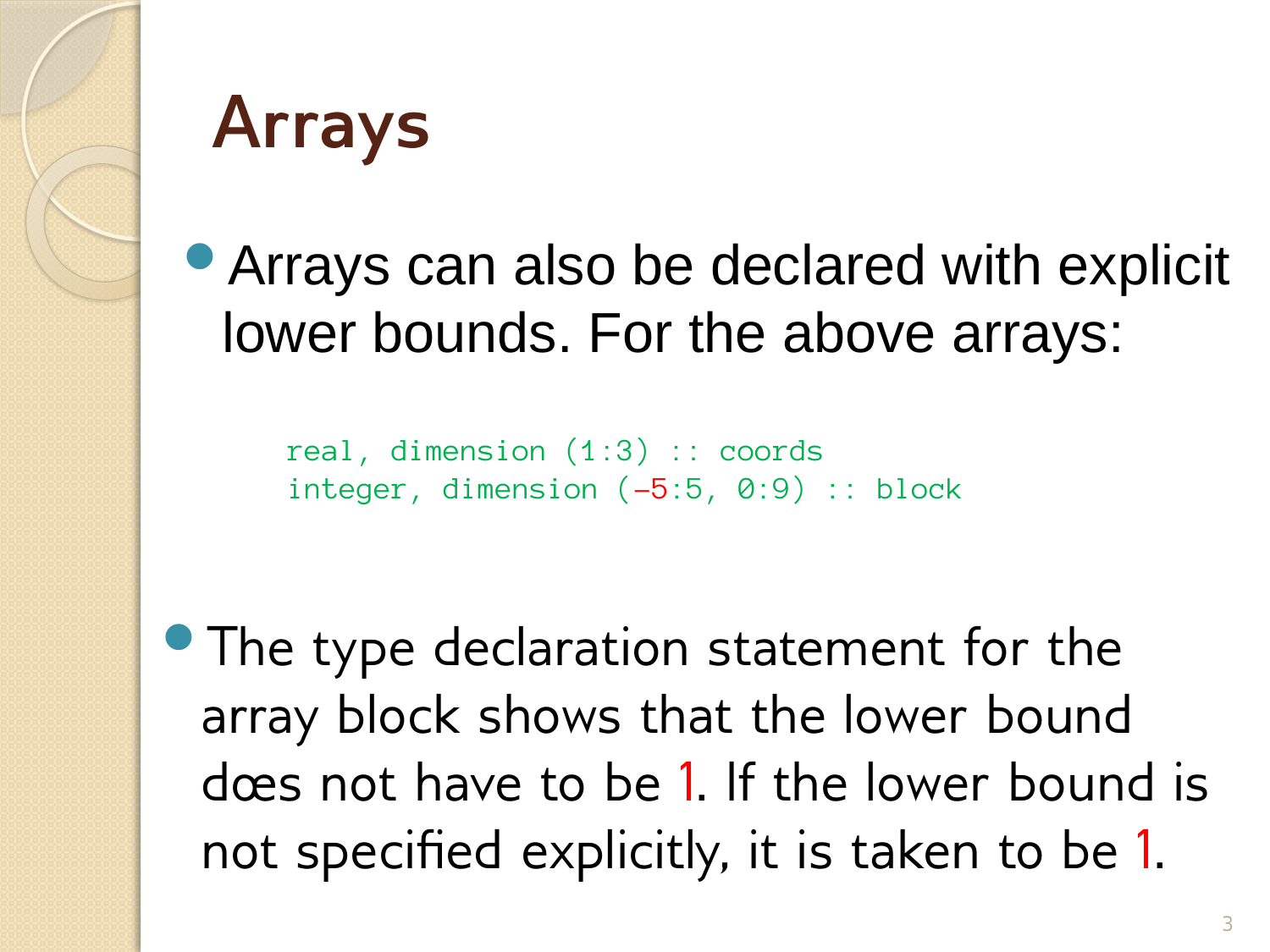

# Arrays
Arrays can also be declared with explicit lower bounds. For the above arrays:

real, dimension (1:3) :: coords
integer, dimension (-5:5, 0:9) :: block
The type declaration statement for the array block shows that the lower bound does not have to be 1. If the lower bound is not specified explicitly, it is taken to be 1.
3